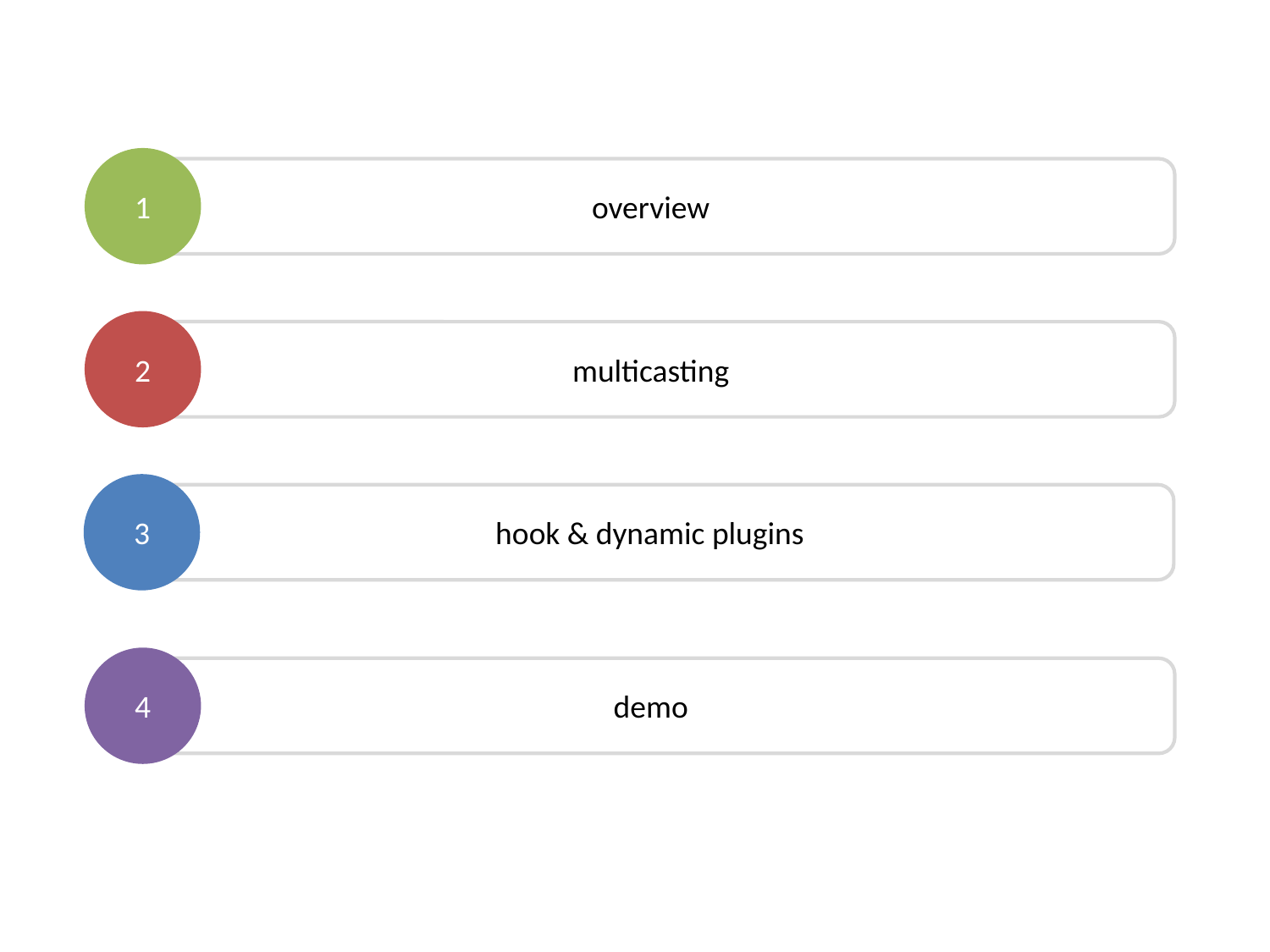

1
overview
2
multicasting
3
hook & dynamic plugins
4
demo